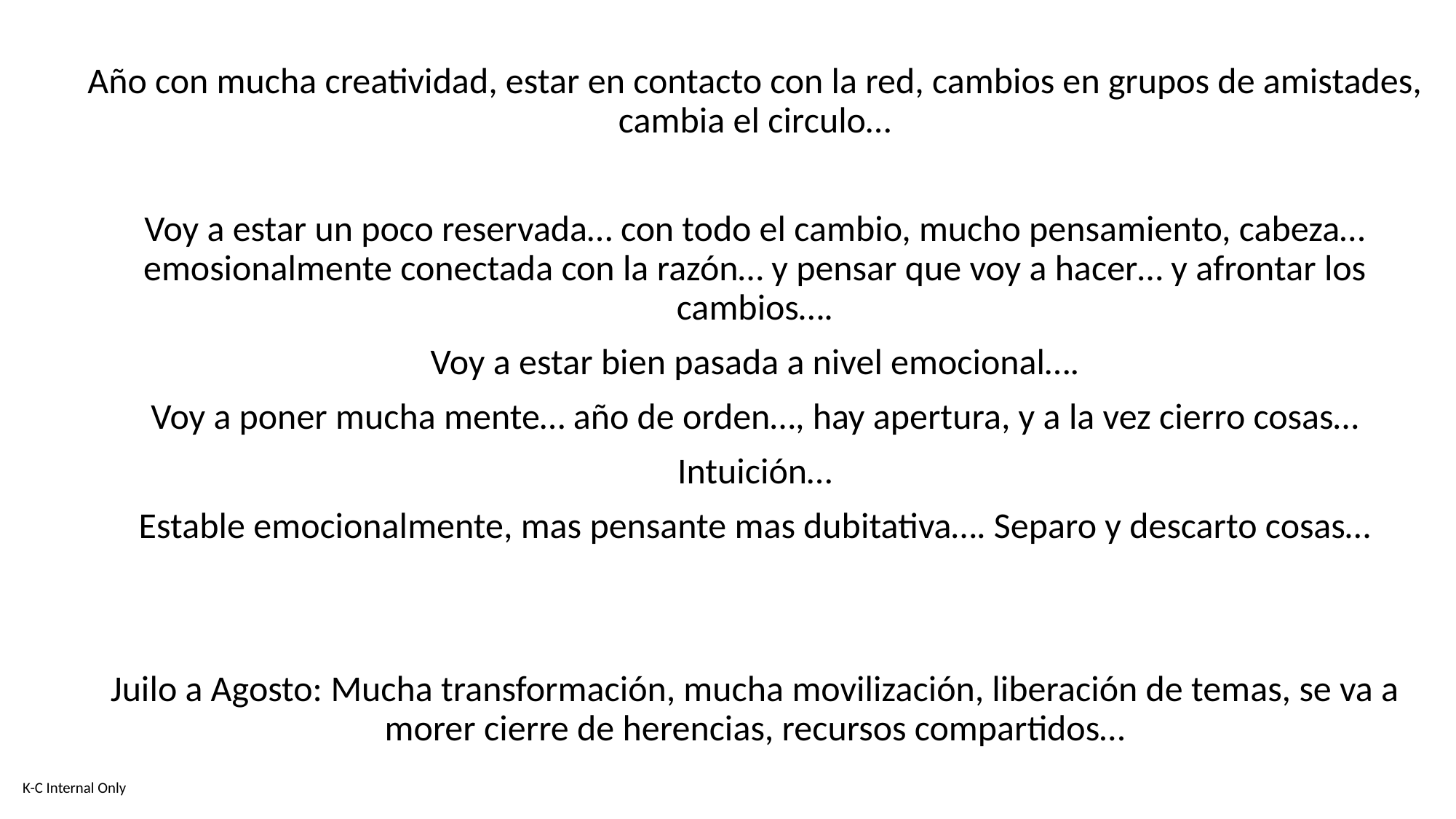

Año con mucha creatividad, estar en contacto con la red, cambios en grupos de amistades, cambia el circulo…

Voy a estar un poco reservada… con todo el cambio, mucho pensamiento, cabeza… emosionalmente conectada con la razón… y pensar que voy a hacer… y afrontar los cambios….
Voy a estar bien pasada a nivel emocional….
Voy a poner mucha mente… año de orden…, hay apertura, y a la vez cierro cosas…
Intuición…
Estable emocionalmente, mas pensante mas dubitativa…. Separo y descarto cosas…

Juilo a Agosto: Mucha transformación, mucha movilización, liberación de temas, se va a morer cierre de herencias, recursos compartidos…